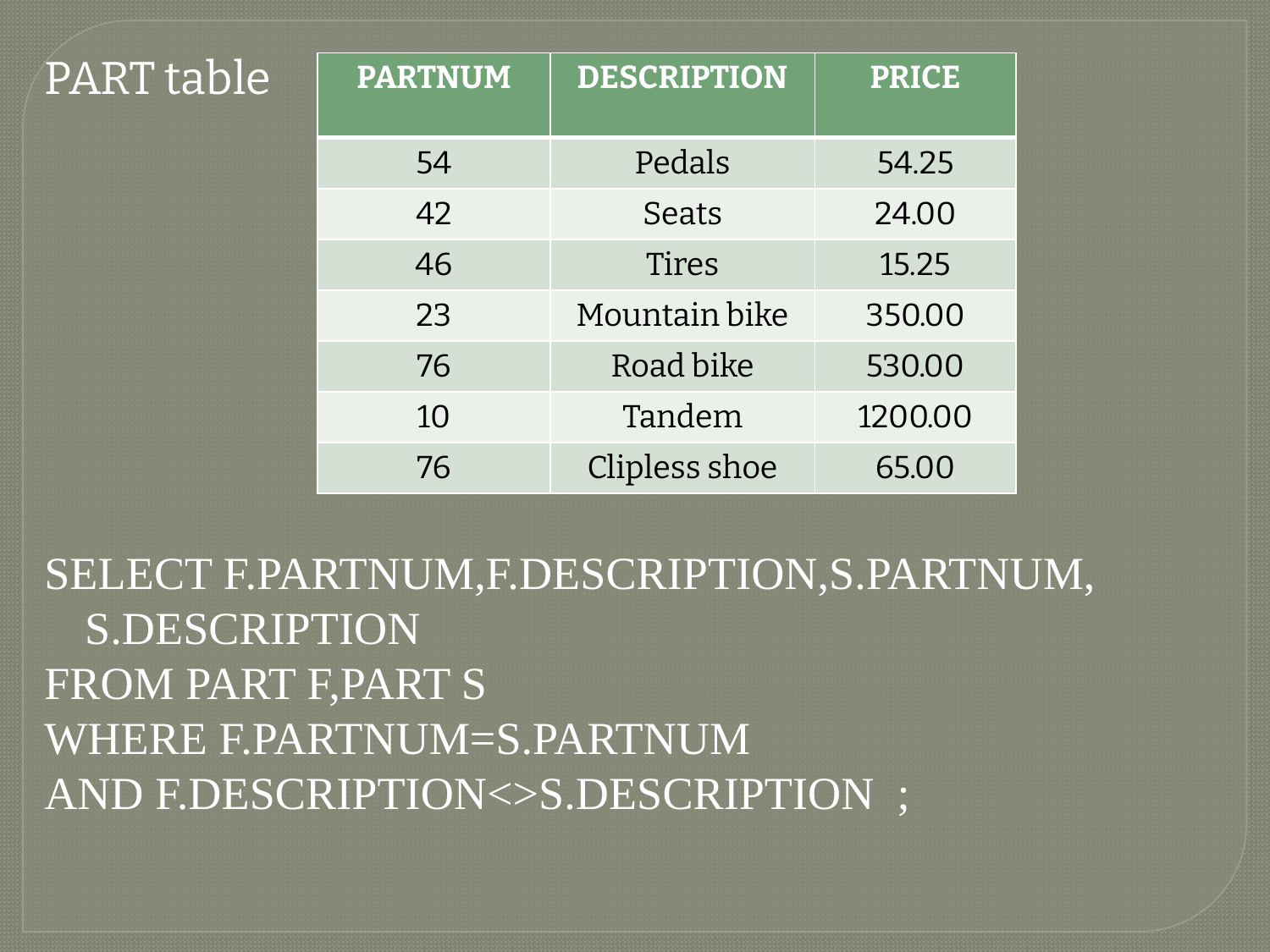

PART table

SELECT F.PARTNUM,F.DESCRIPTION,S.PARTNUM, S.DESCRIPTION
FROM PART F,PART S
WHERE F.PARTNUM=S.PARTNUM
AND F.DESCRIPTION<>S.DESCRIPTION  ;

| PARTNUM | DESCRIPTION | PRICE |
| --- | --- | --- |
| 54 | Pedals | 54.25 |
| 42 | Seats | 24.00 |
| 46 | Tires | 15.25 |
| 23 | Mountain bike | 350.00 |
| 76 | Road bike | 530.00 |
| 10 | Tandem | 1200.00 |
| 76 | Clipless shoe | 65.00 |